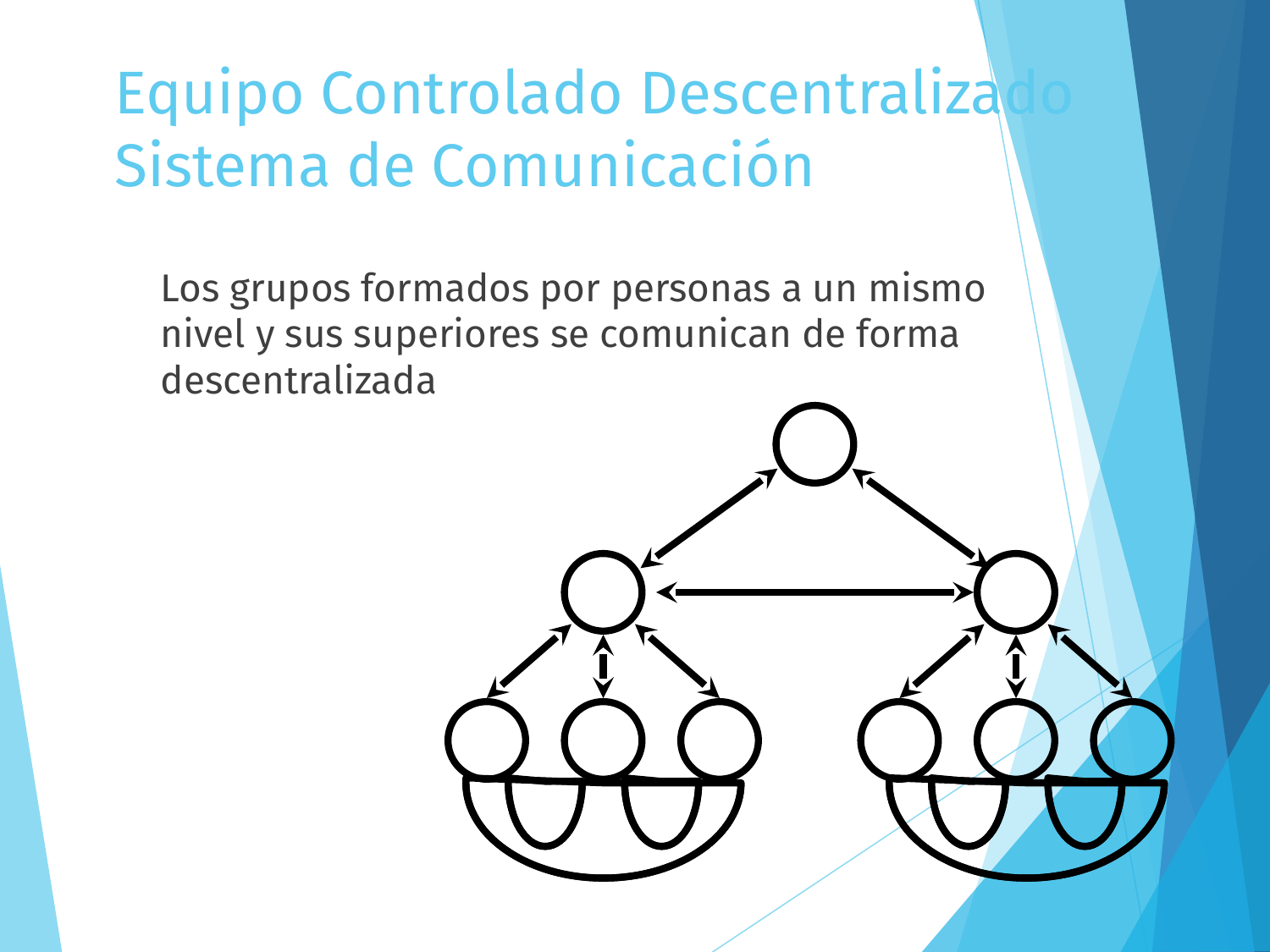

# Equipo Controlado Descentralizado Sistema de Comunicación
Los grupos formados por personas a un mismo nivel y sus superiores se comunican de forma descentralizada